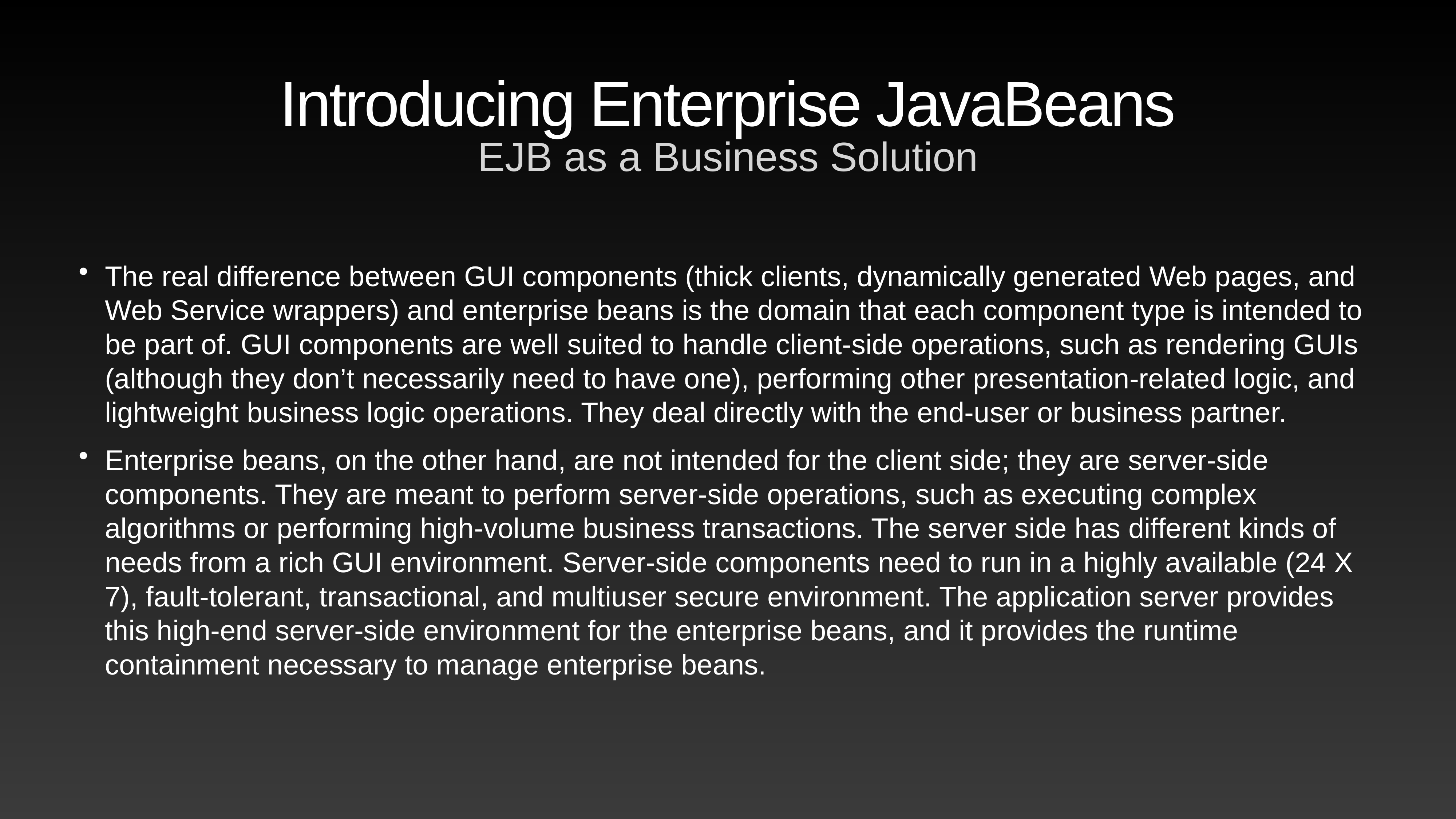

# Introducing Enterprise JavaBeans
EJB as a Business Solution
The real difference between GUI components (thick clients, dynamically generated Web pages, and Web Service wrappers) and enterprise beans is the domain that each component type is intended to be part of. GUI components are well suited to handle client-side operations, such as rendering GUIs (although they don’t necessarily need to have one), performing other presentation-related logic, and lightweight business logic operations. They deal directly with the end-user or business partner.
Enterprise beans, on the other hand, are not intended for the client side; they are server-side components. They are meant to perform server-side operations, such as executing complex algorithms or performing high-volume business transactions. The server side has different kinds of needs from a rich GUI environment. Server-side components need to run in a highly available (24 X 7), fault-tolerant, transactional, and multiuser secure environment. The application server provides this high-end server-side environment for the enterprise beans, and it provides the runtime containment necessary to manage enterprise beans.